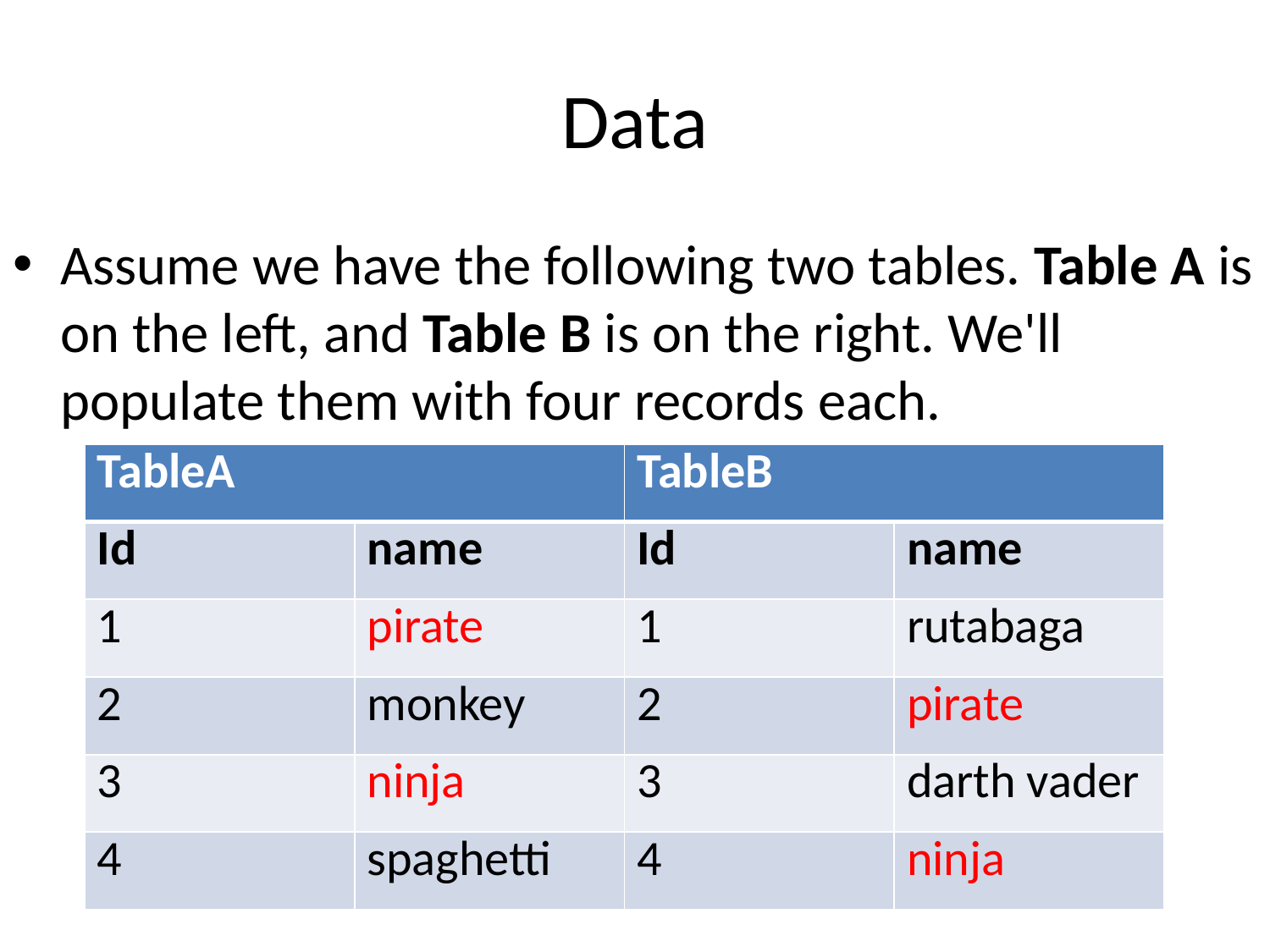

# Data
Assume we have the following two tables. Table A is on the left, and Table B is on the right. We'll populate them with four records each.

| TableA |  | TableB |  |
| --- | --- | --- | --- |
| Id | name | Id | name |
| 1 | pirate | 1 | rutabaga |
| 2 | monkey | 2 | pirate |
| 3 | ninja | 3 | darth vader |
| 4 | spaghetti | 4 | ninja |